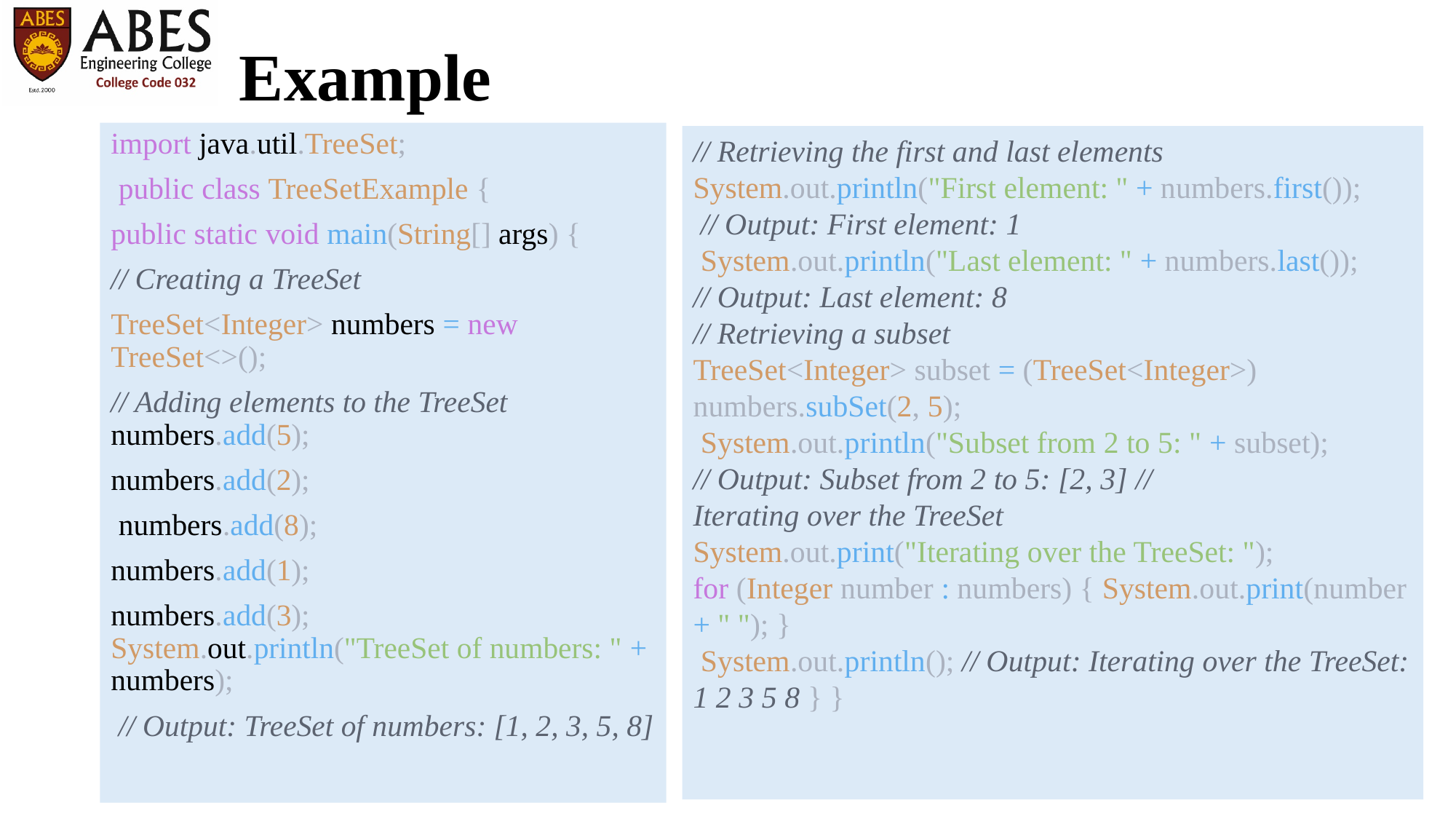

# Example
// Retrieving the first and last elements
System.out.println("First element: " + numbers.first());
 // Output: First element: 1
 System.out.println("Last element: " + numbers.last());
// Output: Last element: 8
// Retrieving a subset
TreeSet<Integer> subset = (TreeSet<Integer>) numbers.subSet(2, 5);
 System.out.println("Subset from 2 to 5: " + subset);
// Output: Subset from 2 to 5: [2, 3] //
Iterating over the TreeSet
System.out.print("Iterating over the TreeSet: ");
for (Integer number : numbers) { System.out.print(number + " "); }
 System.out.println(); // Output: Iterating over the TreeSet: 1 2 3 5 8 } }

import java.util.TreeSet;
 public class TreeSetExample {
public static void main(String[] args) {
// Creating a TreeSet
TreeSet<Integer> numbers = new TreeSet<>();
// Adding elements to the TreeSet numbers.add(5);
numbers.add(2);
 numbers.add(8);
numbers.add(1);
numbers.add(3); System.out.println("TreeSet of numbers: " + numbers);
 // Output: TreeSet of numbers: [1, 2, 3, 5, 8]